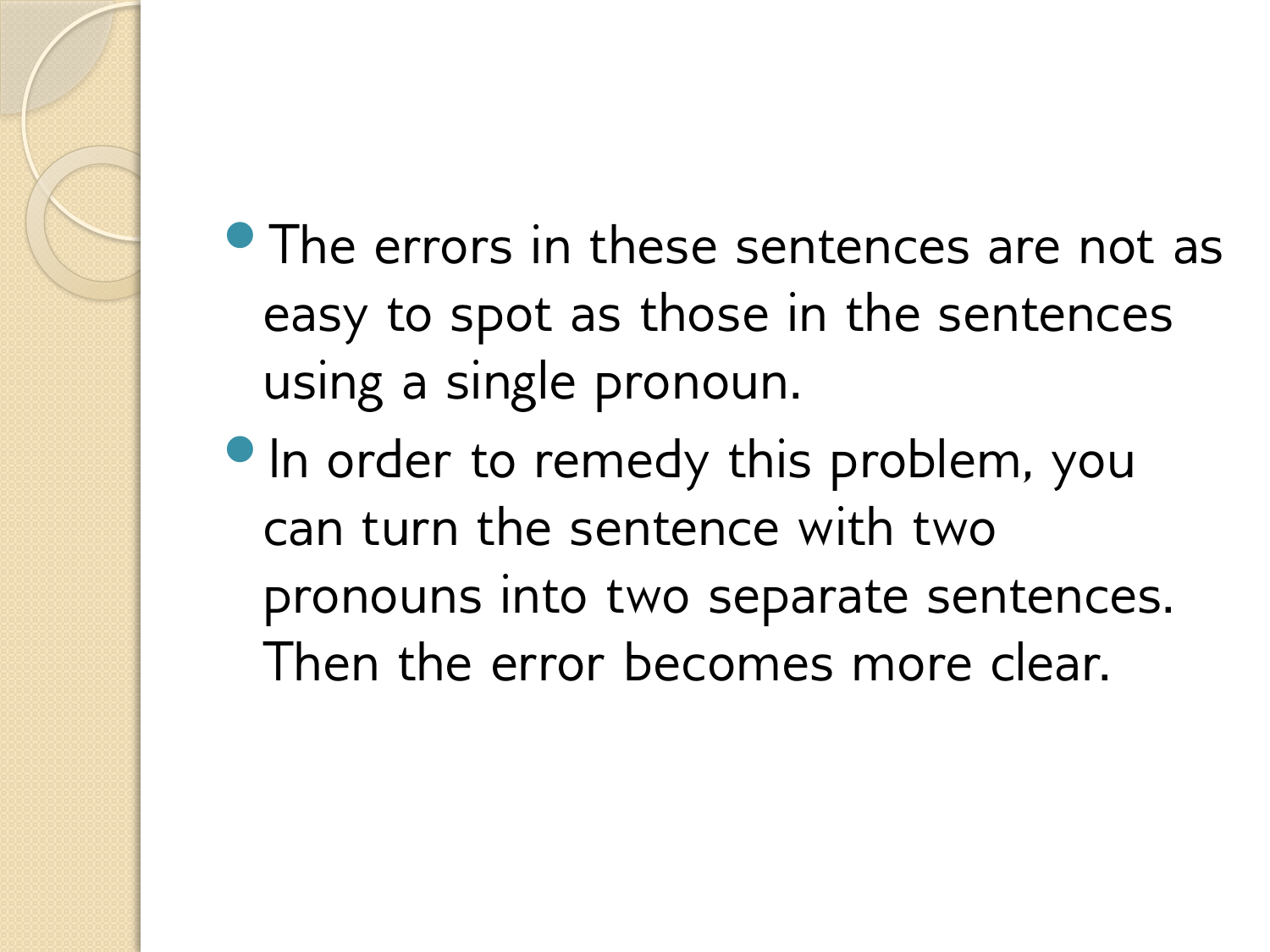

#
The errors in these sentences are not as easy to spot as those in the sentences using a single pronoun.
In order to remedy this problem, you can turn the sentence with two pronouns into two separate sentences. Then the error becomes more clear.